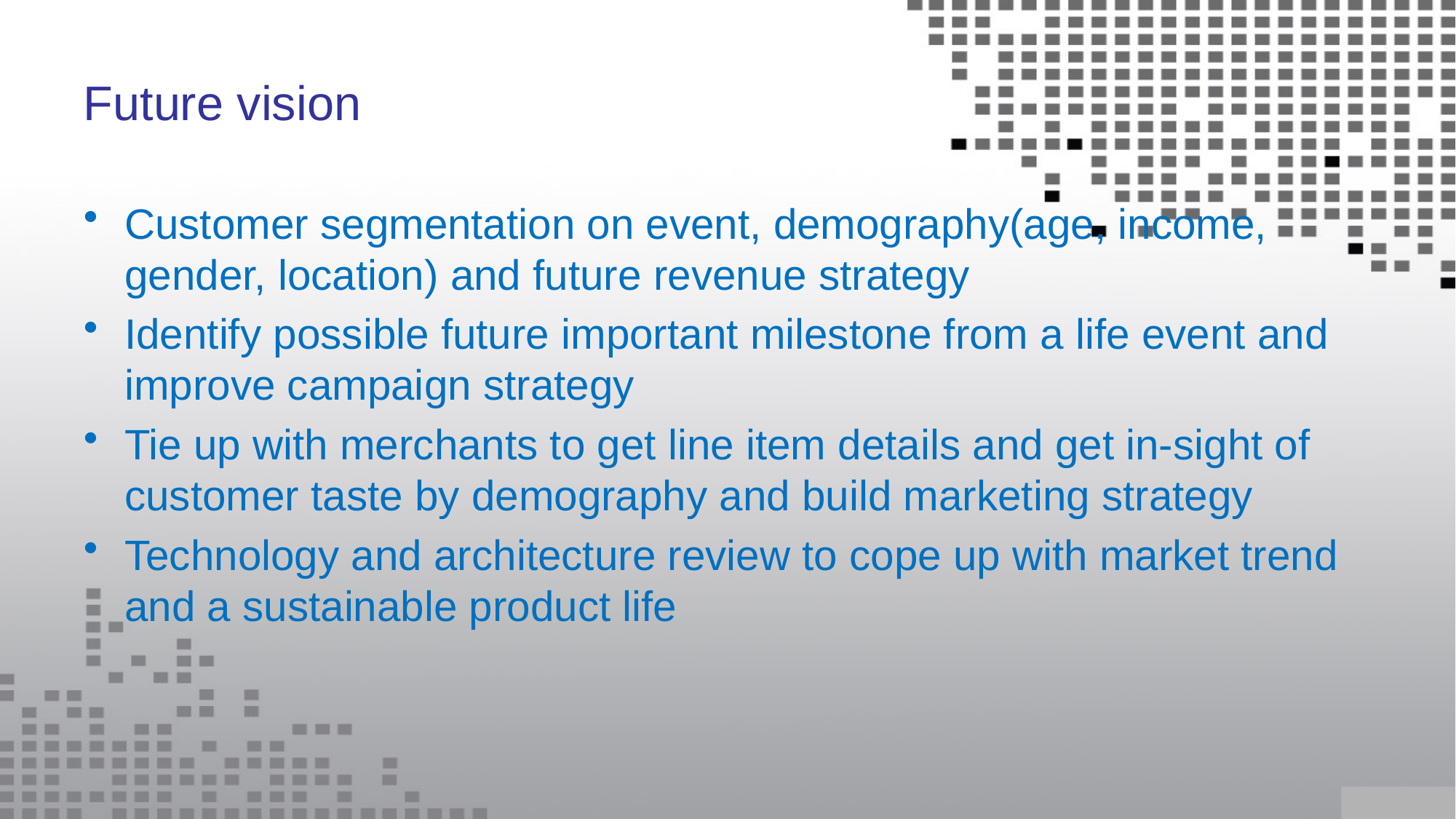

# Future vision
Customer segmentation on event, demography(age, income, gender, location) and future revenue strategy
Identify possible future important milestone from a life event and improve campaign strategy
Tie up with merchants to get line item details and get in-sight of customer taste by demography and build marketing strategy
Technology and architecture review to cope up with market trend and a sustainable product life